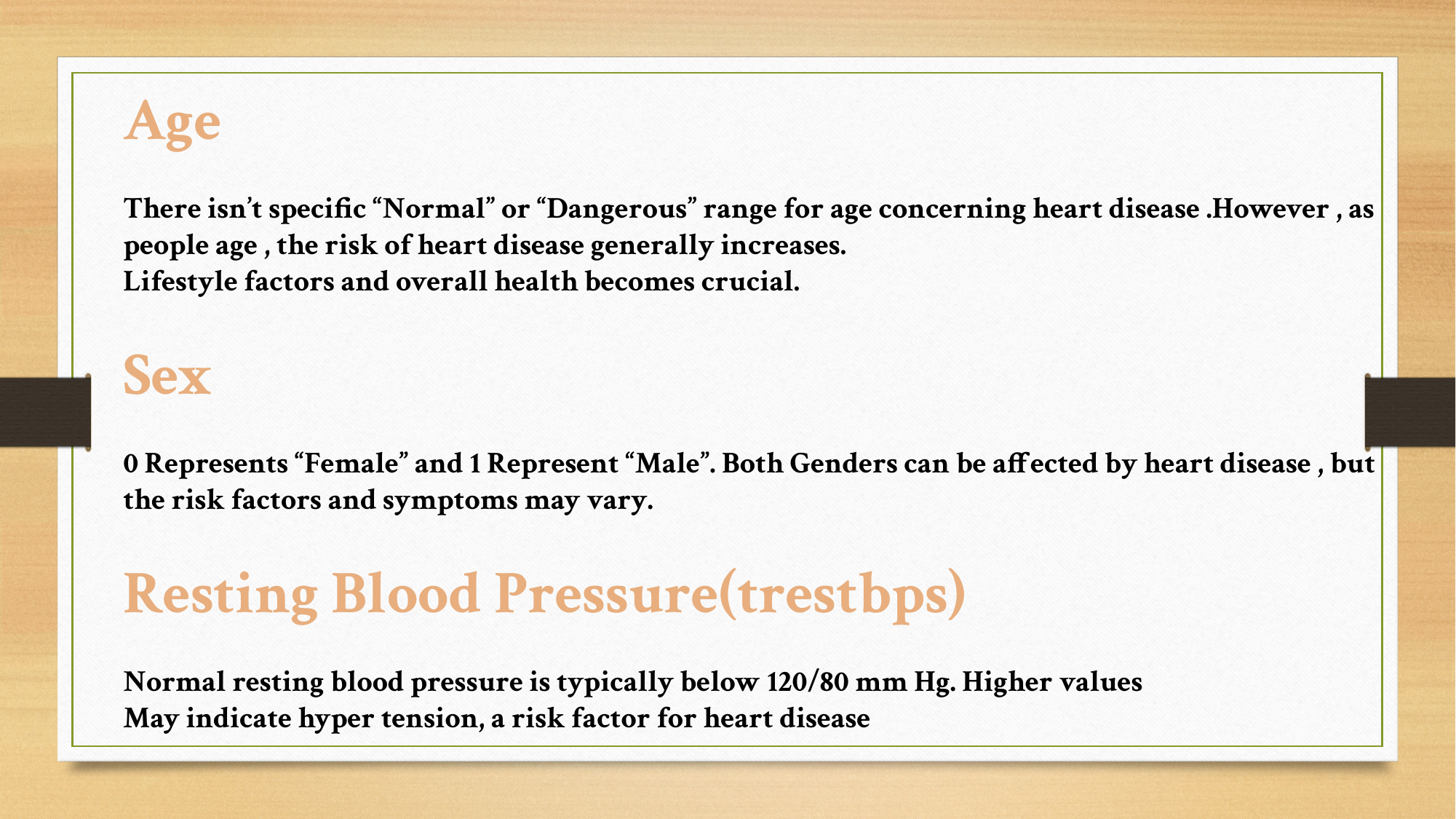

Age

There isn’t specific “Normal” or “Dangerous” range for age concerning heart disease .However , as people age , the risk of heart disease generally increases.
Lifestyle factors and overall health becomes crucial.

Sex

0 Represents “Female” and 1 Represent “Male”. Both Genders can be affected by heart disease , but the risk factors and symptoms may vary.

Resting Blood Pressure(trestbps)

Normal resting blood pressure is typically below 120/80 mm Hg. Higher values
May indicate hyper tension, a risk factor for heart disease